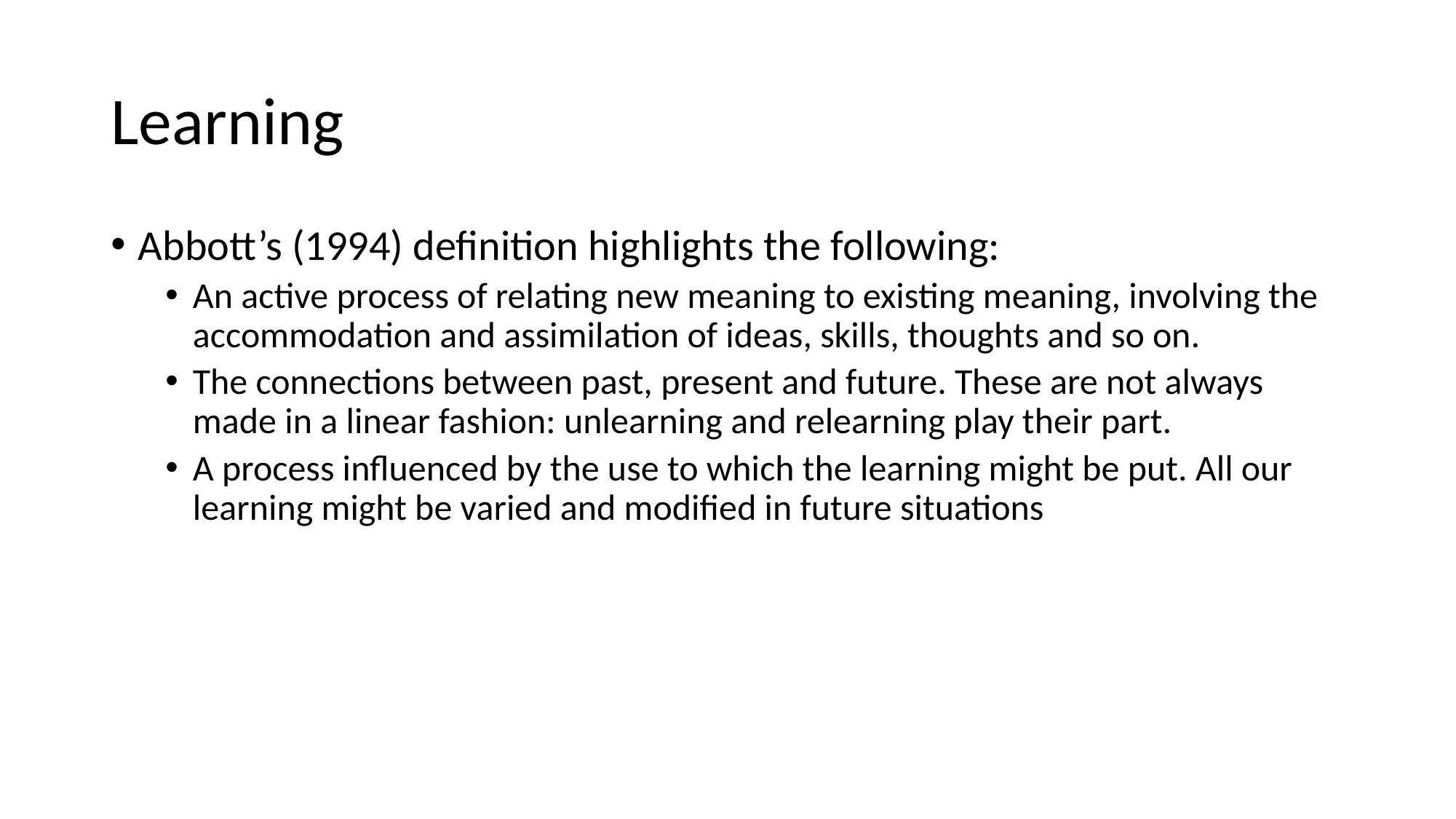

# Learning
Abbott’s (1994) definition highlights the following:
An active process of relating new meaning to existing meaning, involving the accommodation and assimilation of ideas, skills, thoughts and so on.
The connections between past, present and future. These are not always made in a linear fashion: unlearning and relearning play their part.
A process influenced by the use to which the learning might be put. All our learning might be varied and modified in future situations